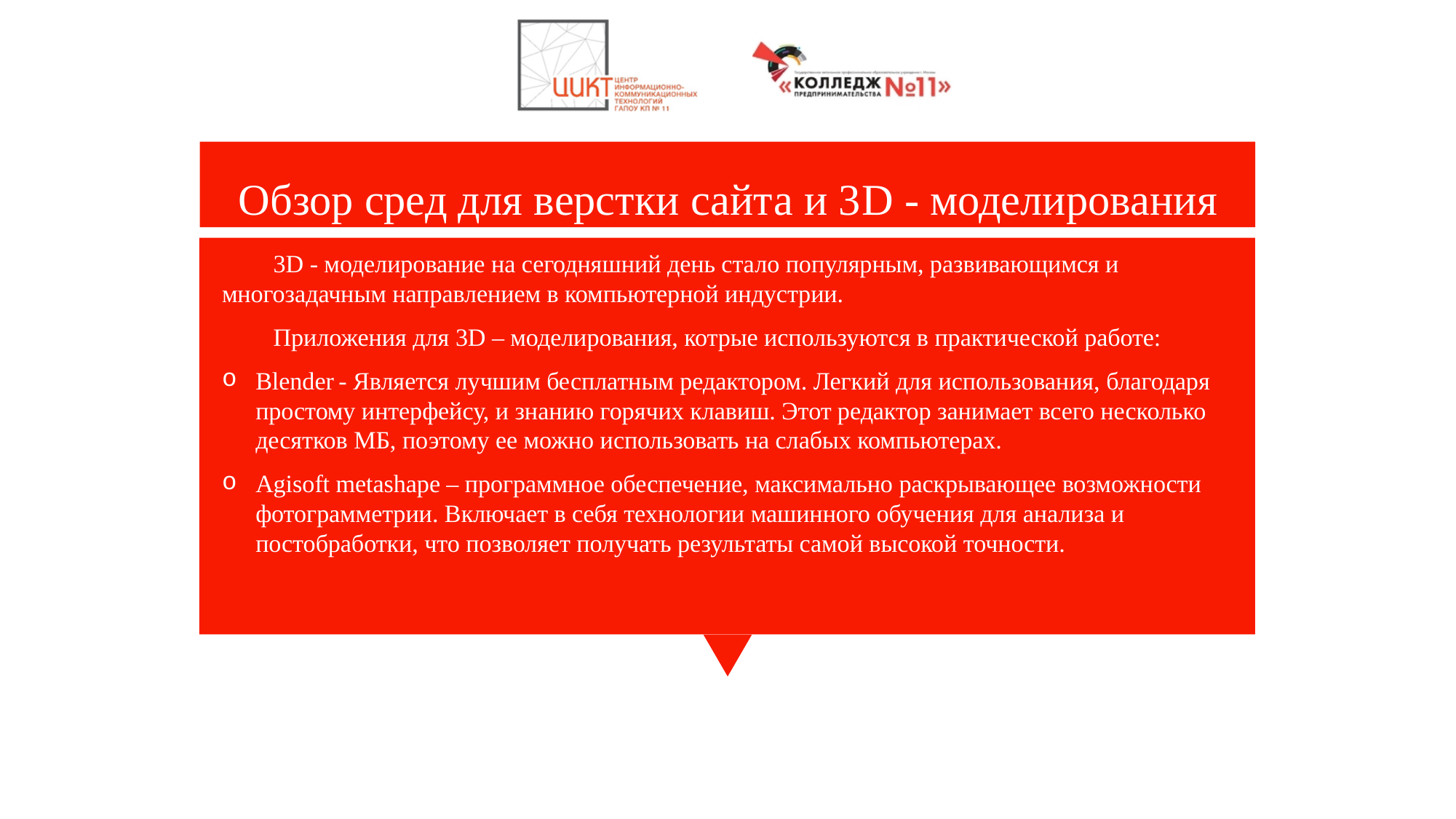

# Обзор сред для верстки сайта и 3D - моделирования
3D - моделирование на сегодняшний день стало популярным, развивающимся и многозадачным направлением в компьютерной индустрии.
Приложения для 3D – моделирования, котрые используются в практической работе:
Blender - Является лучшим бесплатным редактором. Легкий для использования, благодаря простому интерфейсу, и знанию горячих клавиш. Этот редактор занимает всего несколько десятков МБ, поэтому ее можно использовать на слабых компьютерах.
Agisoft metashape – программное обеспечение, максимально раскрывающее возможности фотограмметрии. Включает в себя технологии машинного обучения для анализа и постобработки, что позволяет получать результаты самой высокой точности.